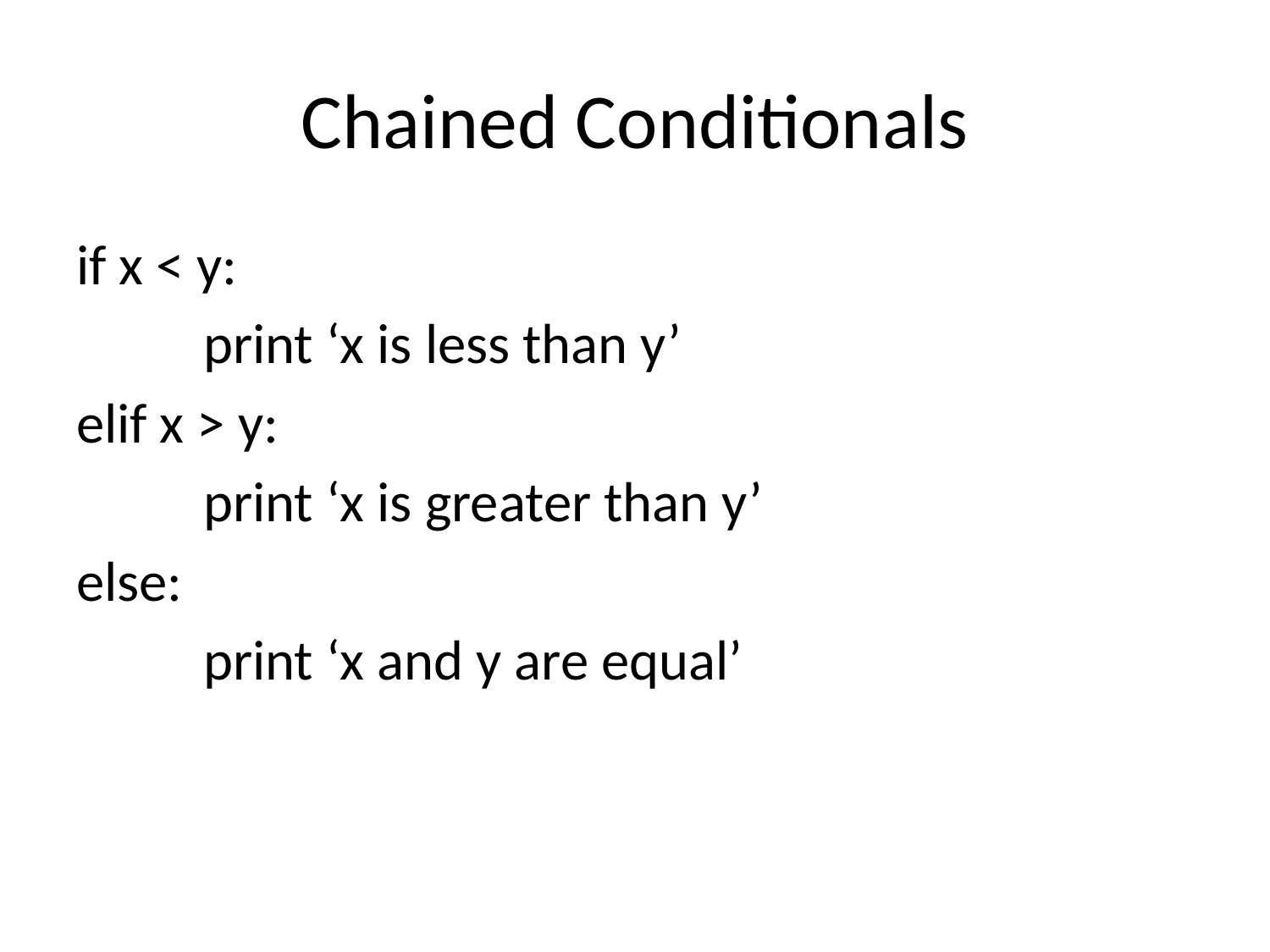

# Chained Conditionals
if x < y:
	print ‘x is less than y’
elif x > y:
	print ‘x is greater than y’
else:
	print ‘x and y are equal’